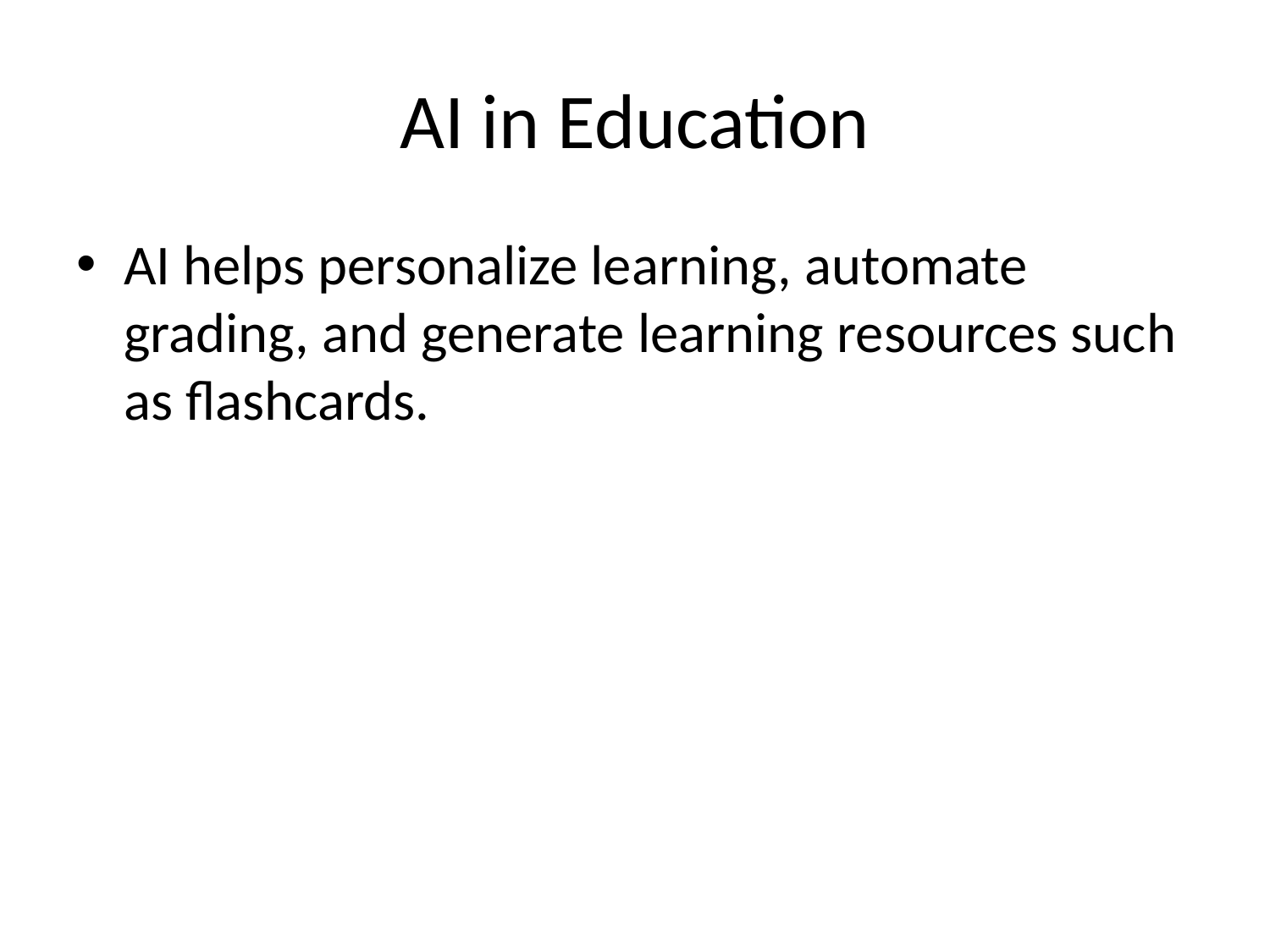

# AI in Education
AI helps personalize learning, automate grading, and generate learning resources such as flashcards.